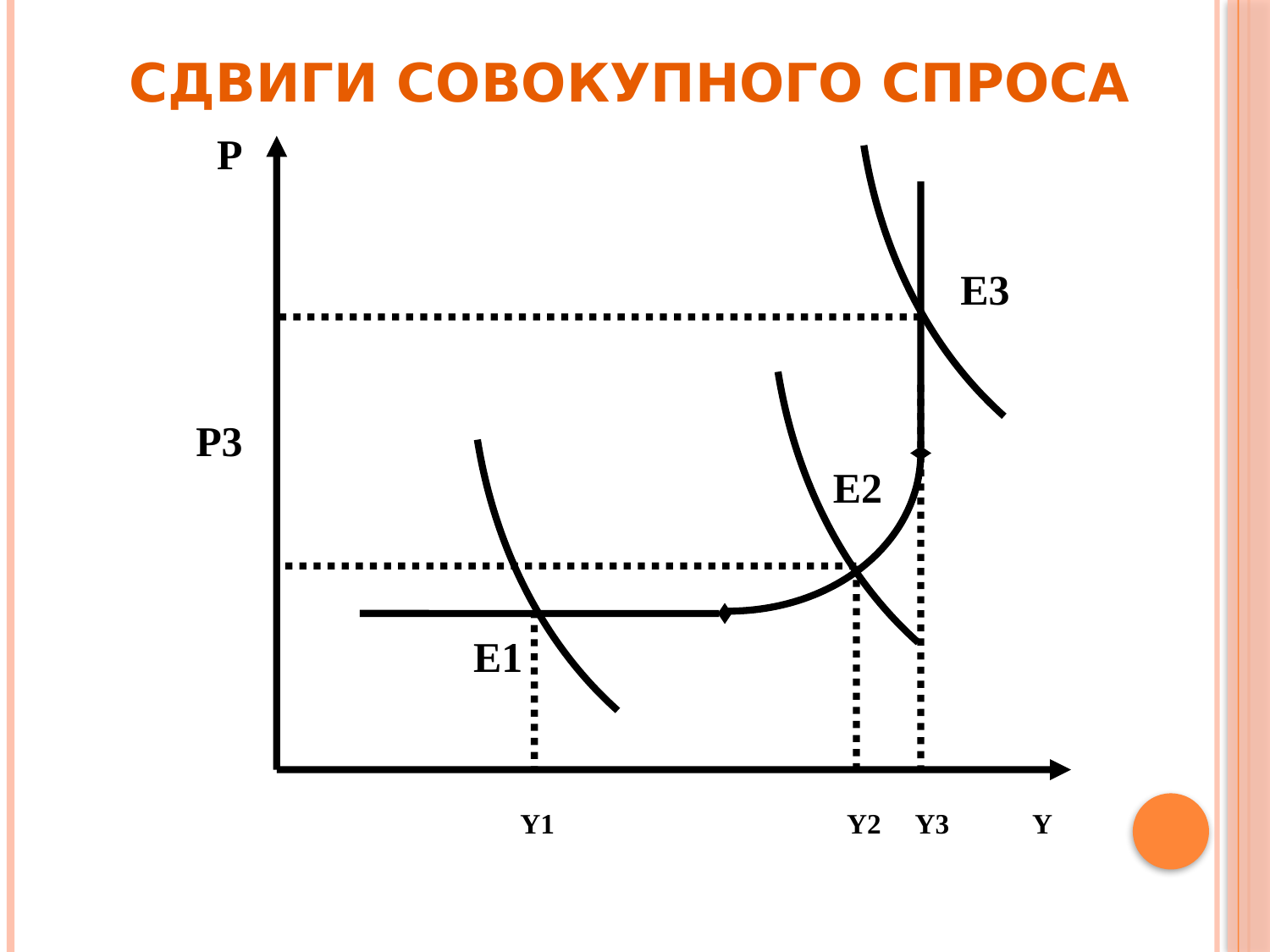

P

P3

P2
P1

Е3

Е2

Е1

  Y1                                          Y2     Y3            Y
Сдвиги совокупного спроса